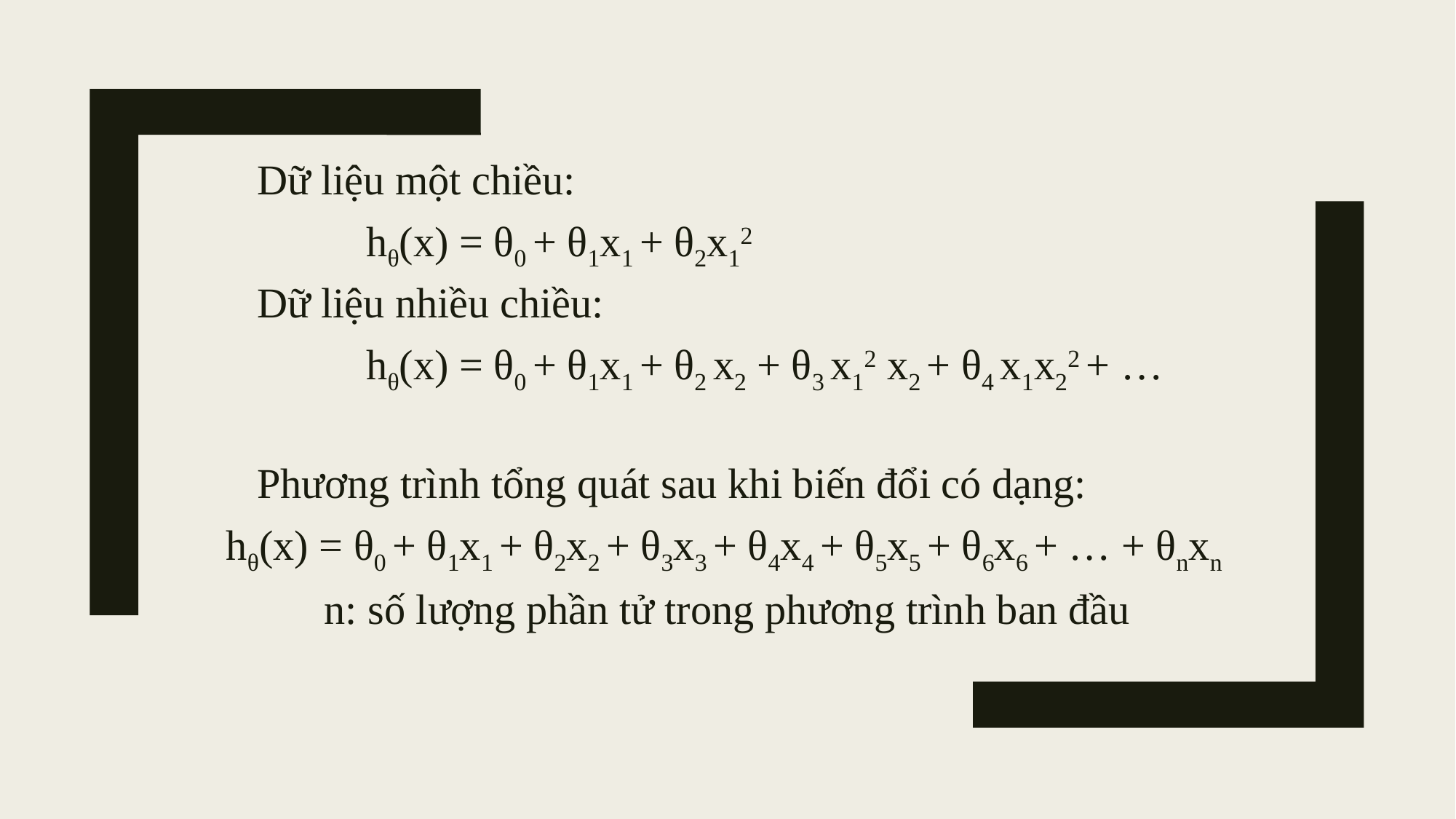

Dữ liệu một chiều:
		hθ(x) = θ0 + θ1x1 + θ2x12
	Dữ liệu nhiều chiều:
		hθ(x) = θ0 + θ1x1 + θ2 x2 + θ3 x12 x2 + θ4 x1x22 + …

	Phương trình tổng quát sau khi biến đổi có dạng:
hθ(x) = θ0 + θ1x1 + θ2x2 + θ3x3 + θ4x4 + θ5x5 + θ6x6 + … + θnxn
n: số lượng phần tử trong phương trình ban đầu